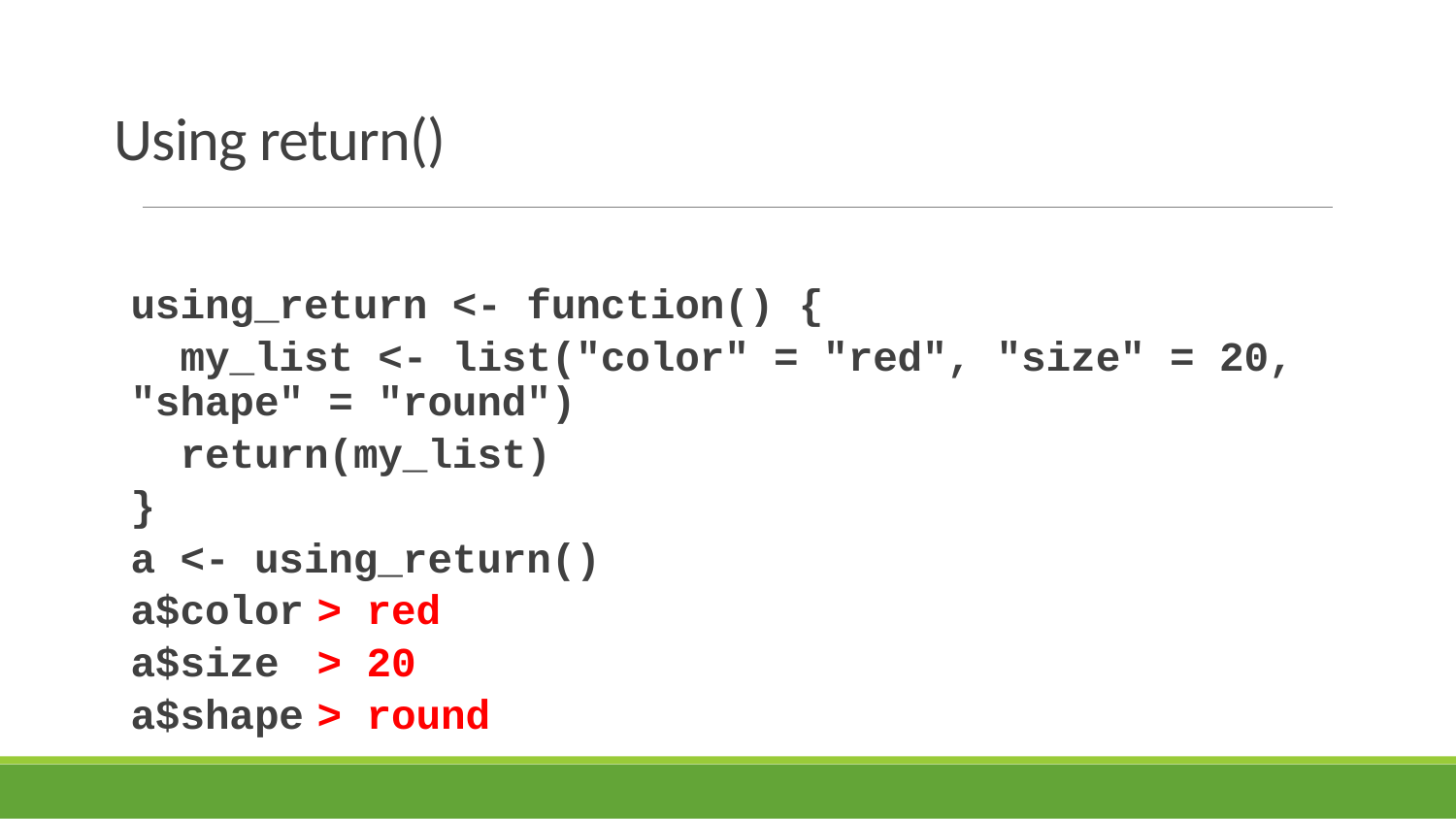

# Using return()

using_return <- function() {
  my_list <- list("color" = "red", "size" = 20, "shape" = "round")
  return(my_list)
}
a <- using_return()
a$color			> red
a$size			> 20
a$shape			> round